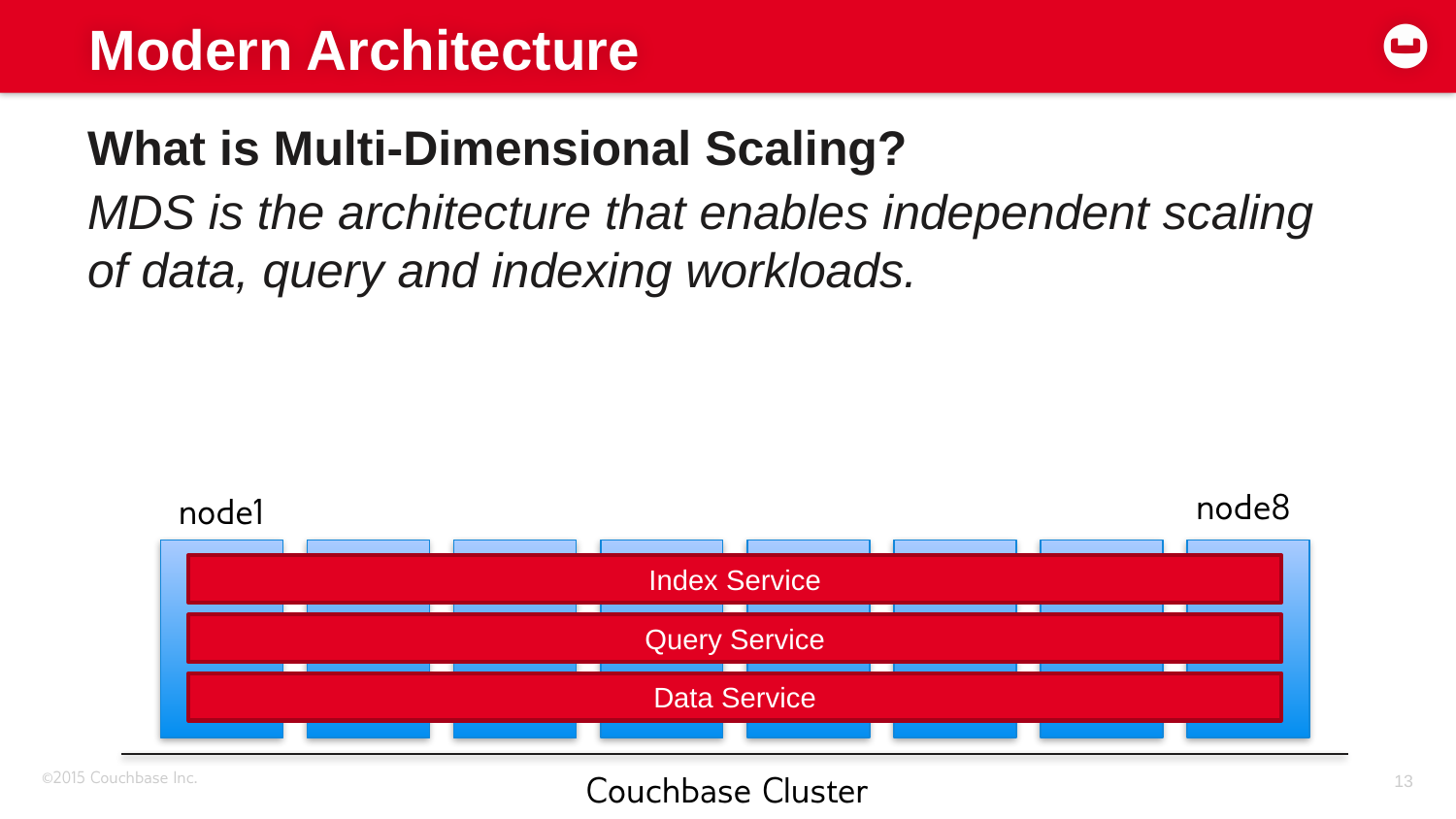

# Modern Architecture
What is Multi-Dimensional Scaling?
MDS is the architecture that enables independent scaling of data, query and indexing workloads.

node8
node1

Index Service
Query Service
Data Service
Couchbase Cluster